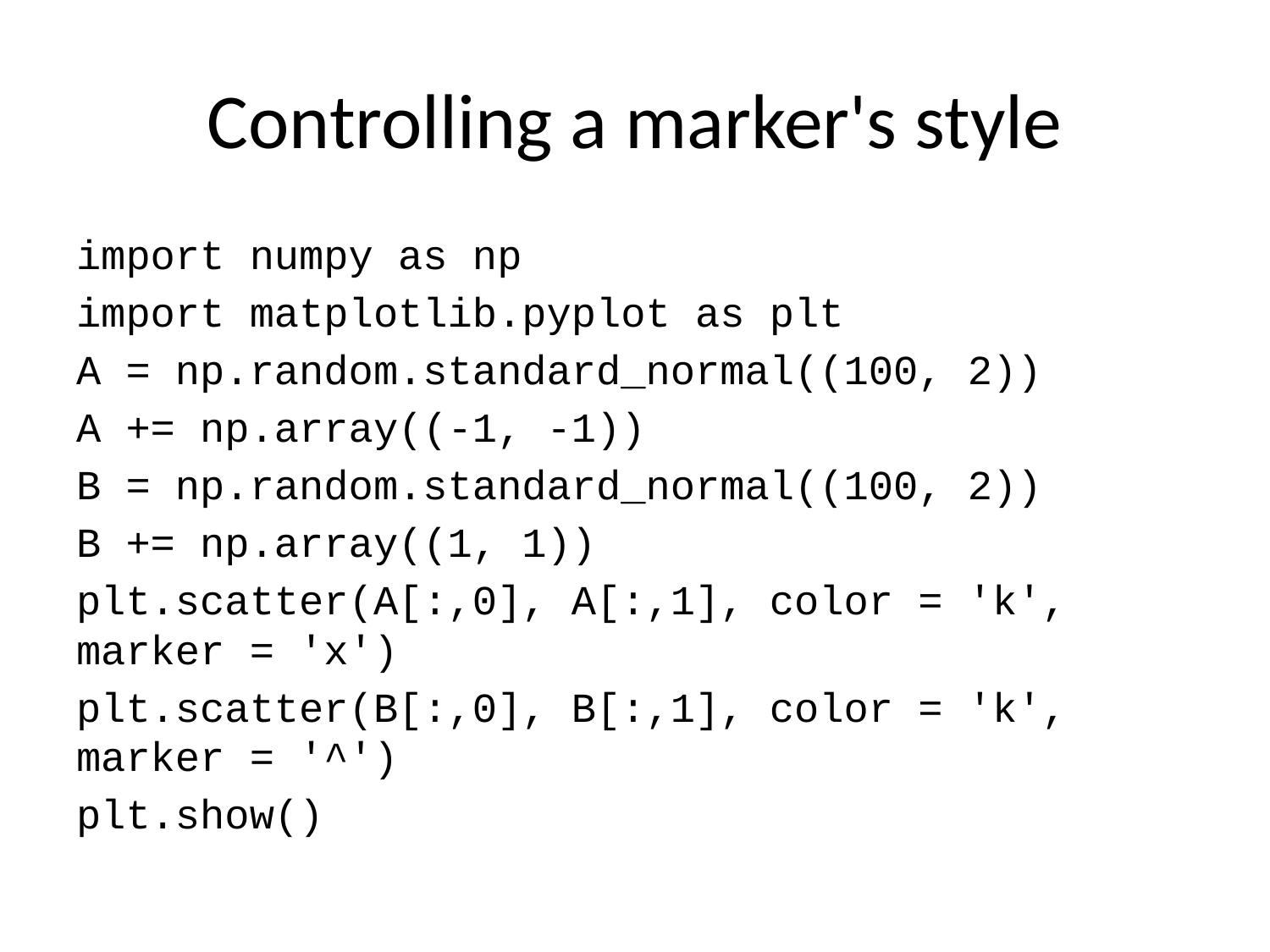

# Controlling a marker's style
import numpy as np
import matplotlib.pyplot as plt
A = np.random.standard_normal((100, 2))
A += np.array((-1, -1))
B = np.random.standard_normal((100, 2))
B += np.array((1, 1))
plt.scatter(A[:,0], A[:,1], color = 'k', marker = 'x')
plt.scatter(B[:,0], B[:,1], color = 'k', marker = '^')
plt.show()